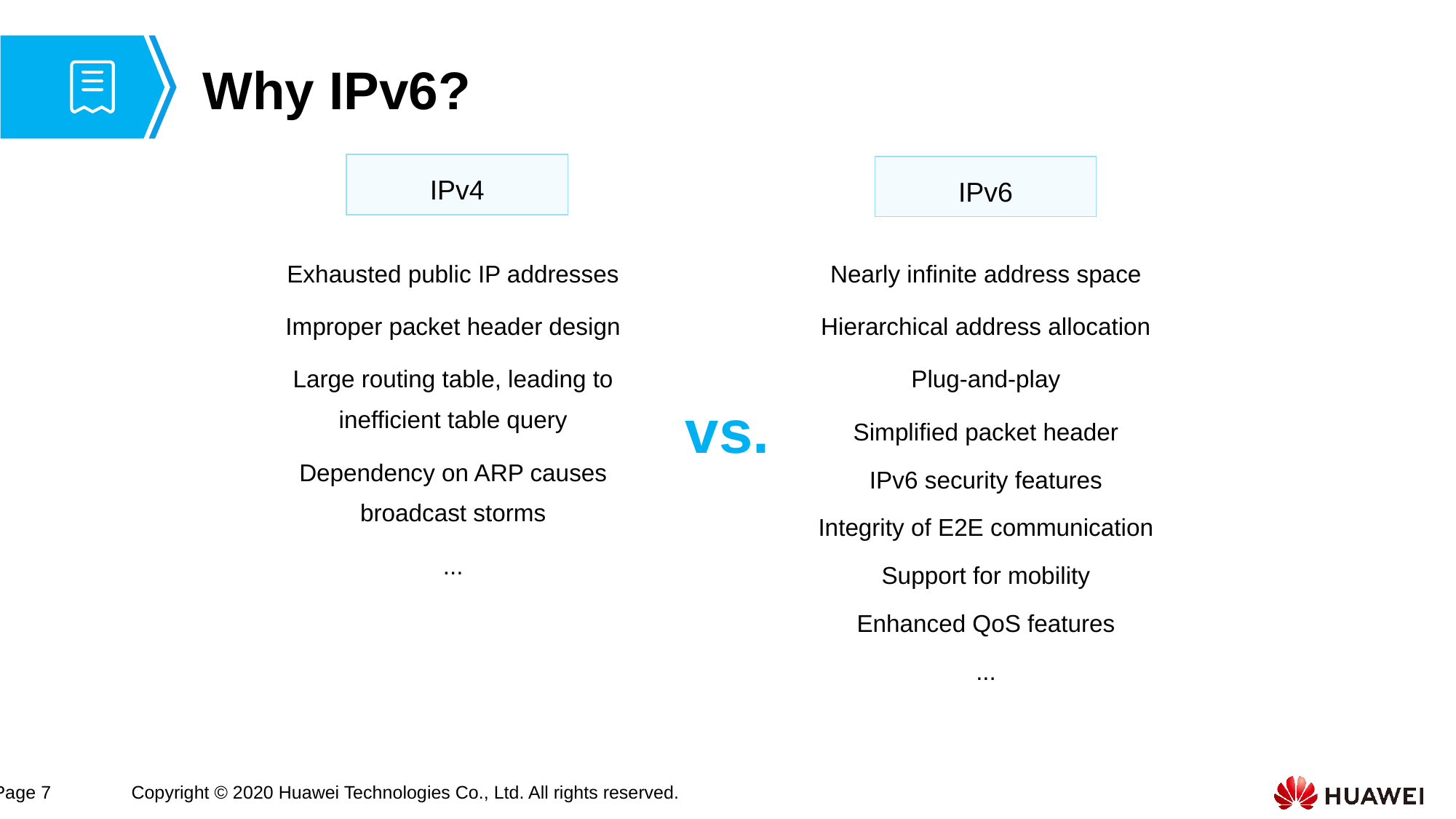

# Why IPv6?
IPv4
IPv6
Exhausted public IP addresses
Improper packet header design
Large routing table, leading to inefficient table query
Dependency on ARP causes broadcast storms
...
Nearly infinite address space
Hierarchical address allocation
Plug-and-play
Simplified packet header
IPv6 security features
Integrity of E2E communication
Support for mobility
Enhanced QoS features
...
vs.